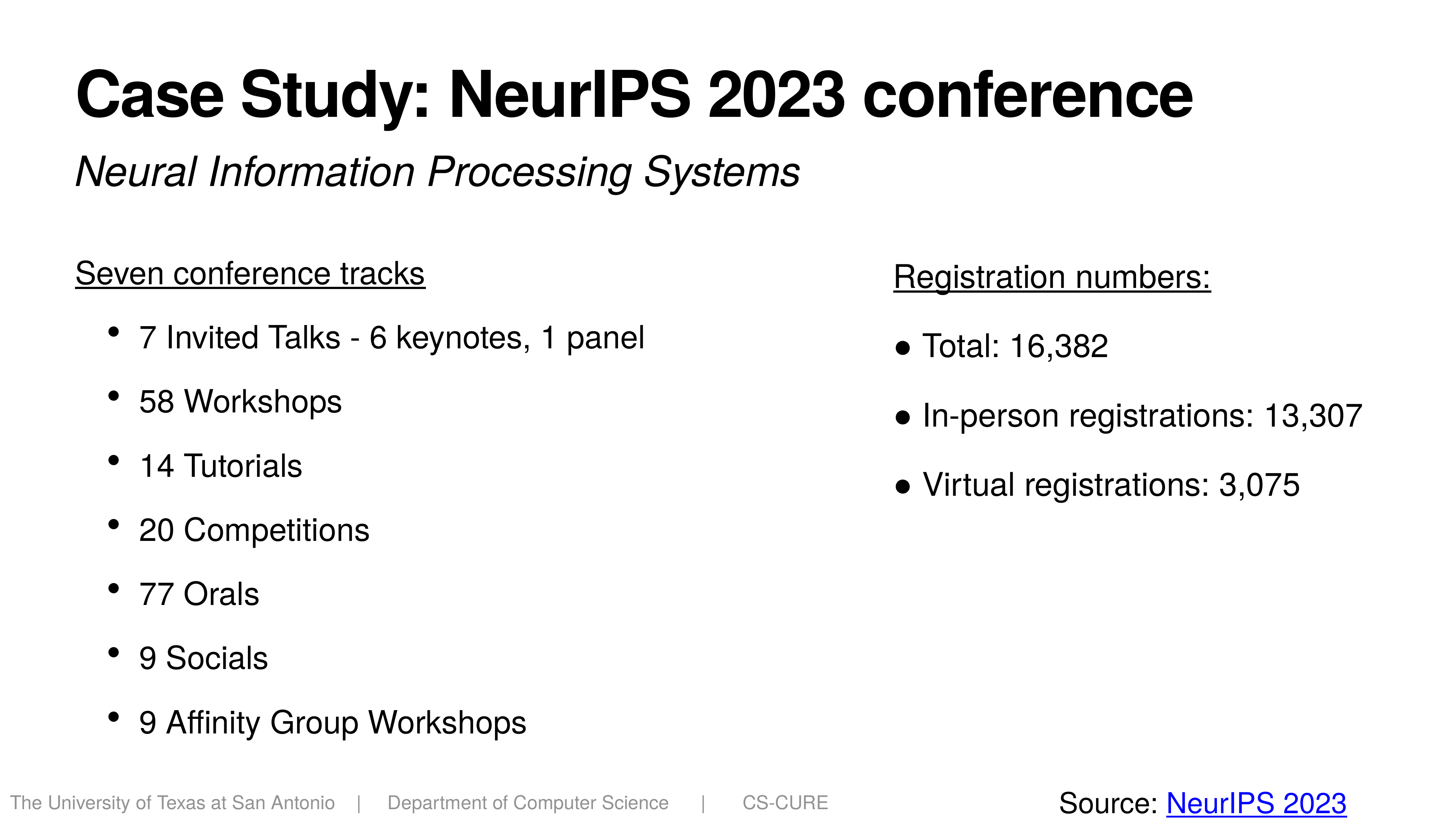

# Case Study: NeurIPS 2023 conference
Neural Information Processing Systems
Seven conference tracks
7 Invited Talks - 6 keynotes, 1 panel
58 Workshops
14 Tutorials
20 Competitions
77 Orals
9 Socials
9 Affinity Group Workshops
Registration numbers:
● Total: 16,382
● In-person registrations: 13,307
● Virtual registrations: 3,075
Source: NeurIPS 2023
19